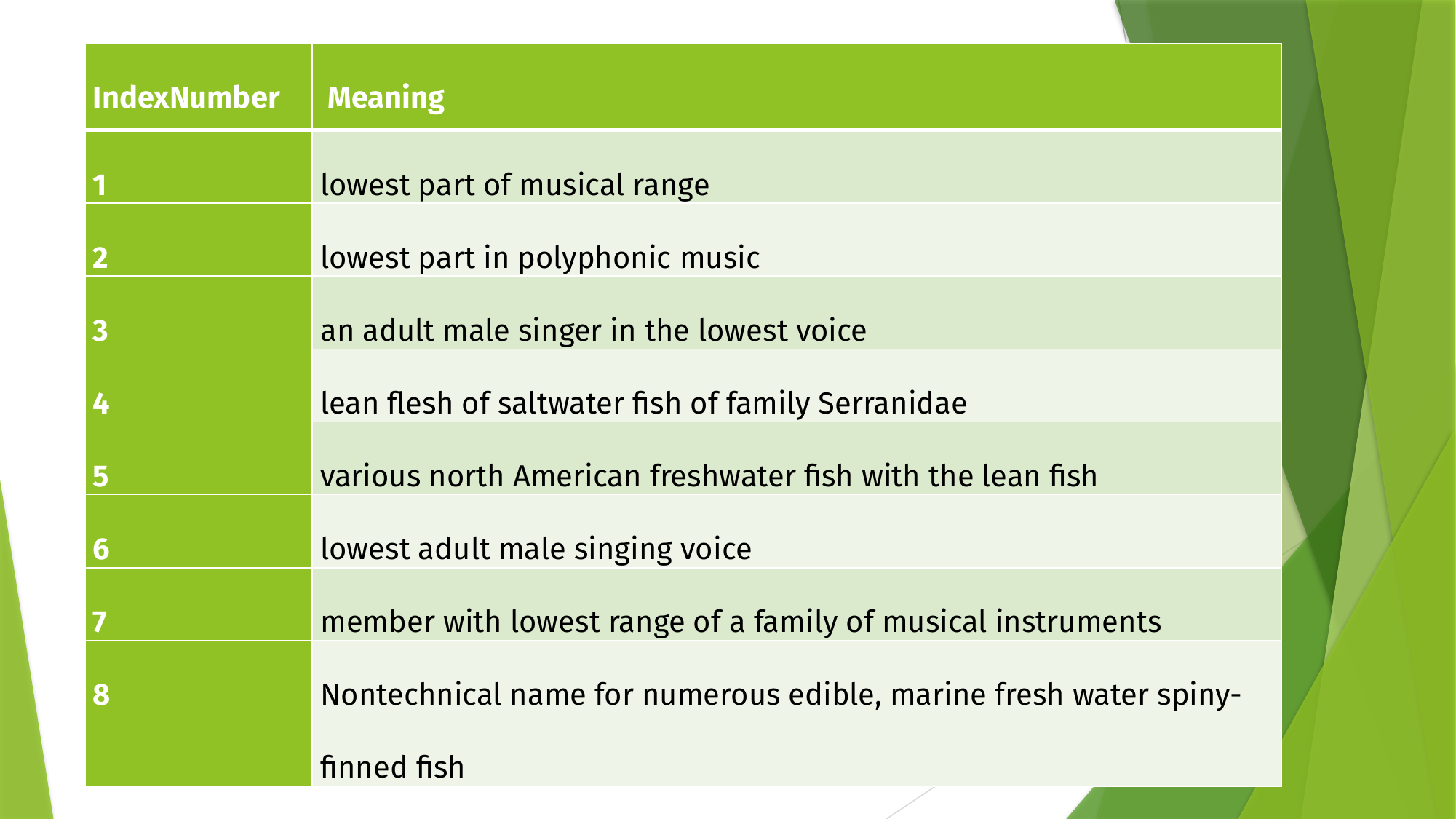

| IndexNumber | Meaning |
| --- | --- |
| 1 | lowest part of musical range |
| 2 | lowest part in polyphonic music |
| 3 | an adult male singer in the lowest voice |
| 4 | lean flesh of saltwater fish of family Serranidae |
| 5 | various north American freshwater fish with the lean fish |
| 6 | lowest adult male singing voice |
| 7 | member with lowest range of a family of musical instruments |
| 8 | Nontechnical name for numerous edible, marine fresh water spiny- finned fish |
#